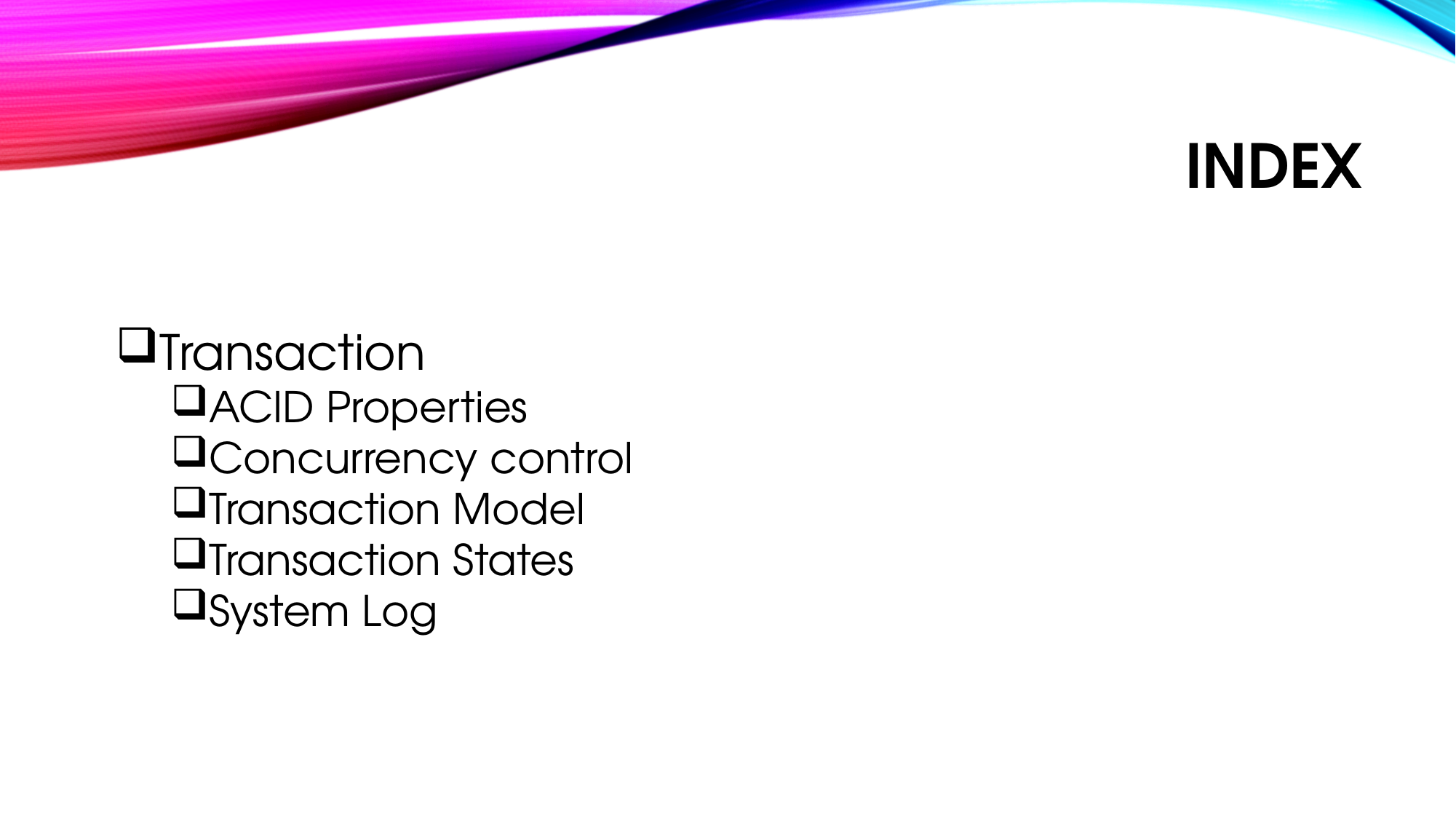

# index

Transaction
ACID Properties
Concurrency control
Transaction Model
Transaction States
System Log